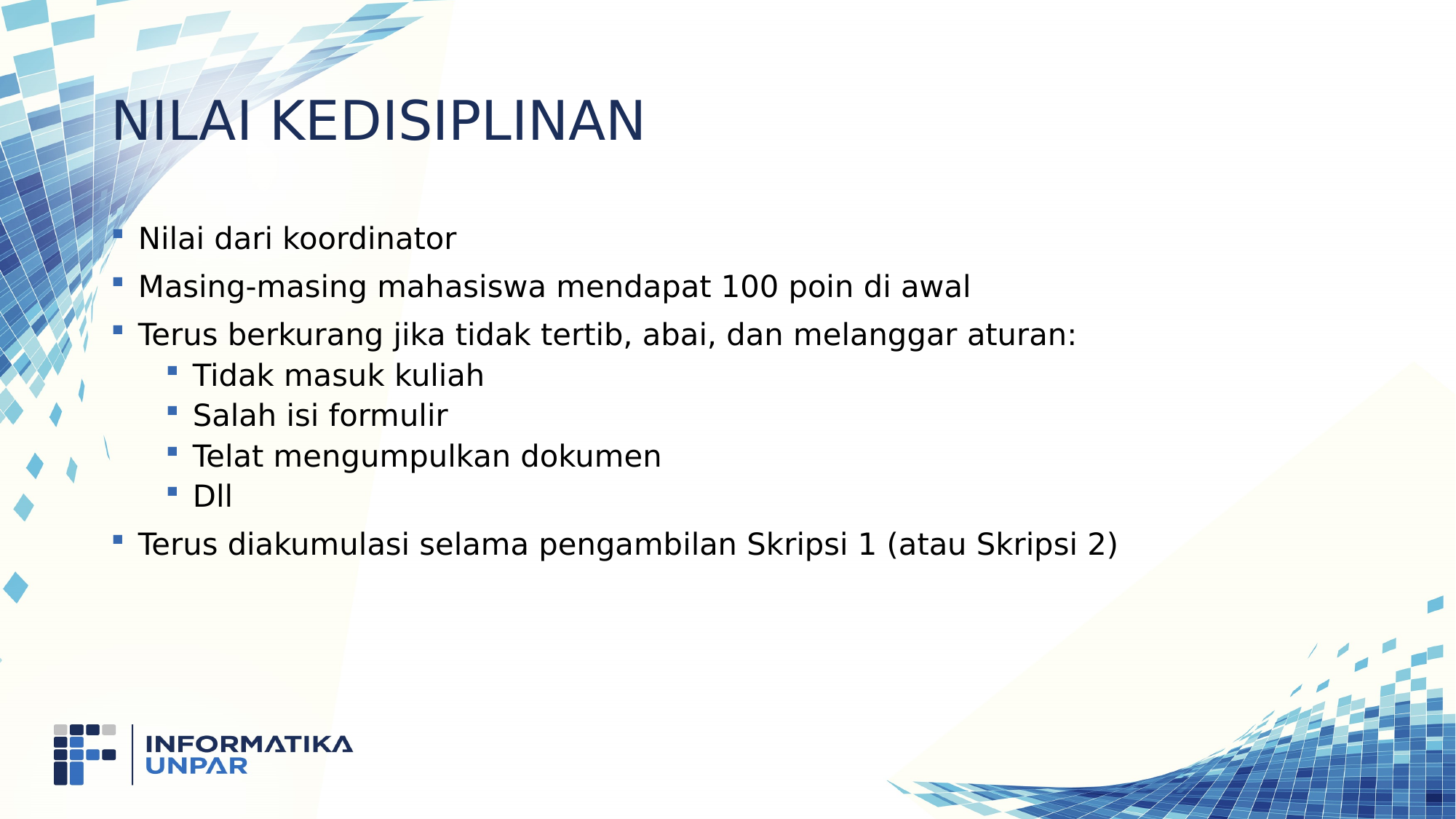

# Nilai Kedisiplinan
Nilai dari koordinator
Masing-masing mahasiswa mendapat 100 poin di awal
Terus berkurang jika tidak tertib, abai, dan melanggar aturan:
Tidak masuk kuliah
Salah isi formulir
Telat mengumpulkan dokumen
Dll
Terus diakumulasi selama pengambilan Skripsi 1 (atau Skripsi 2)